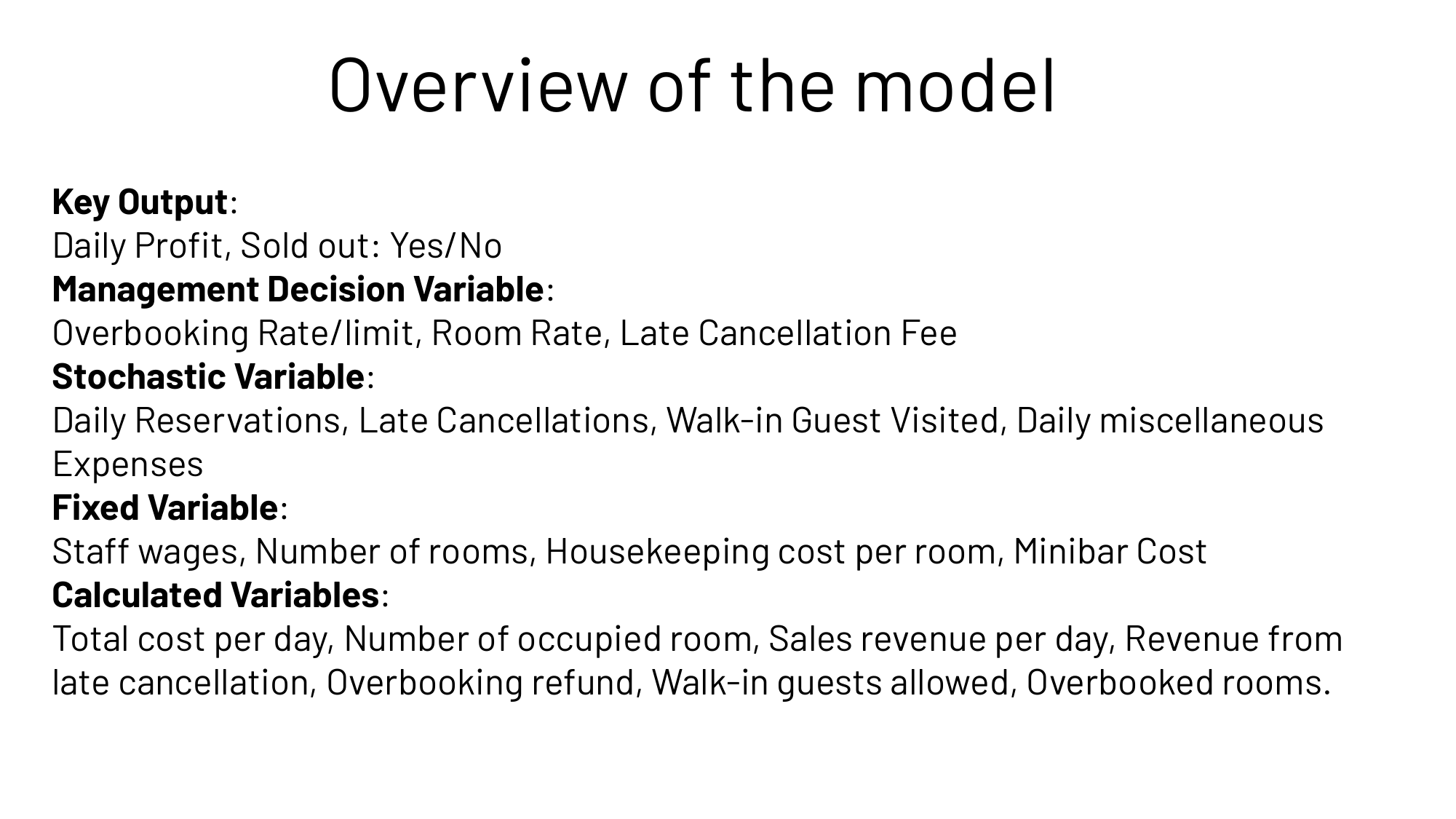

# Overview of the model
Key Output:
Daily Profit, Sold out: Yes/No
Management Decision Variable:
Overbooking Rate/limit, Room Rate, Late Cancellation Fee
Stochastic Variable:
Daily Reservations, Late Cancellations, Walk-in Guest Visited, Daily miscellaneous Expenses
Fixed Variable:
Staff wages, Number of rooms, Housekeeping cost per room, Minibar Cost
Calculated Variables:
Total cost per day, Number of occupied room, Sales revenue per day, Revenue from late cancellation, Overbooking refund, Walk-in guests allowed, Overbooked rooms.